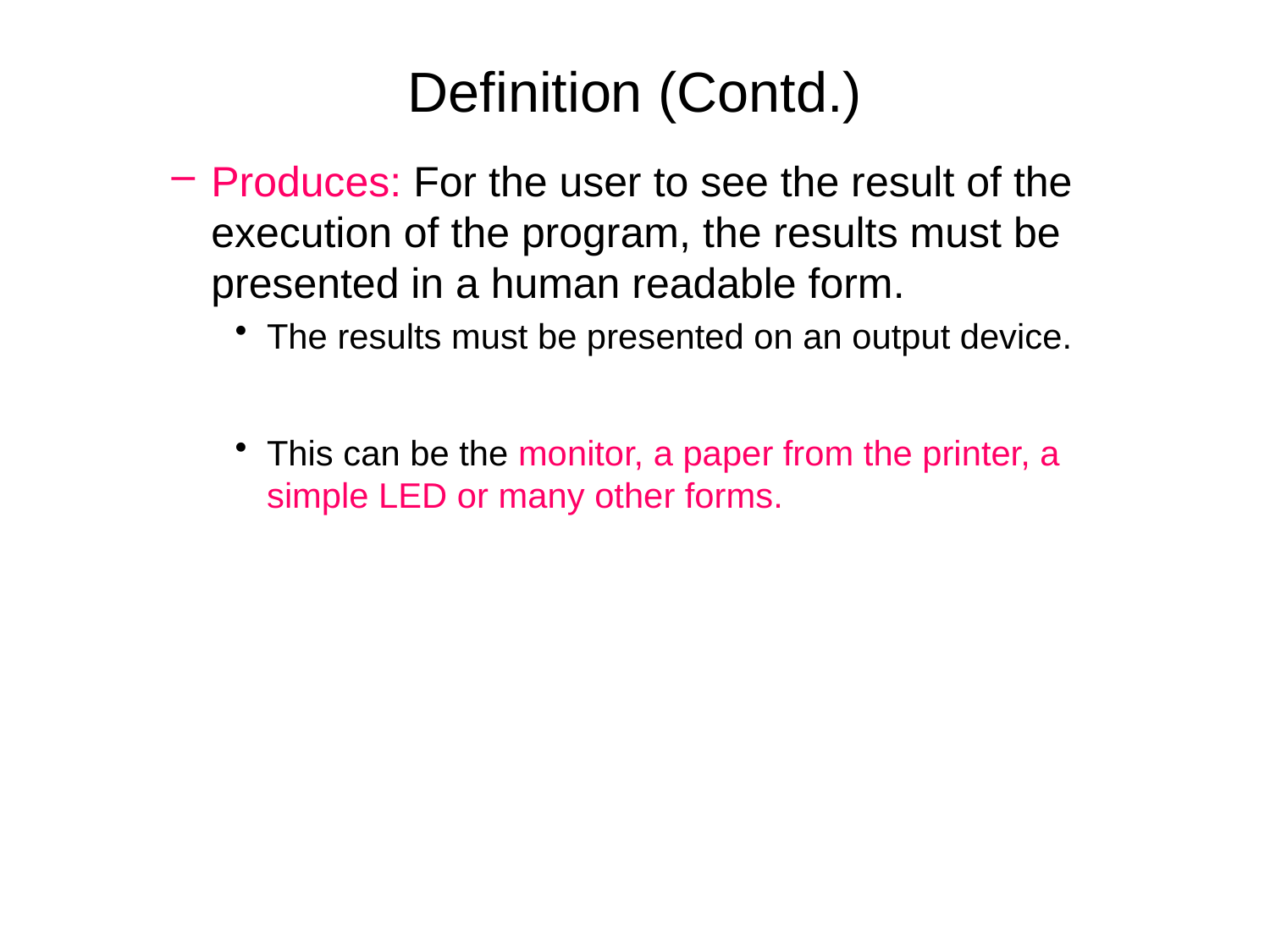

# Definition (Contd.)
Produces: For the user to see the result of the execution of the program, the results must be presented in a human readable form.
The results must be presented on an output device.

This can be the monitor, a paper from the printer, a simple LED or many other forms.
19